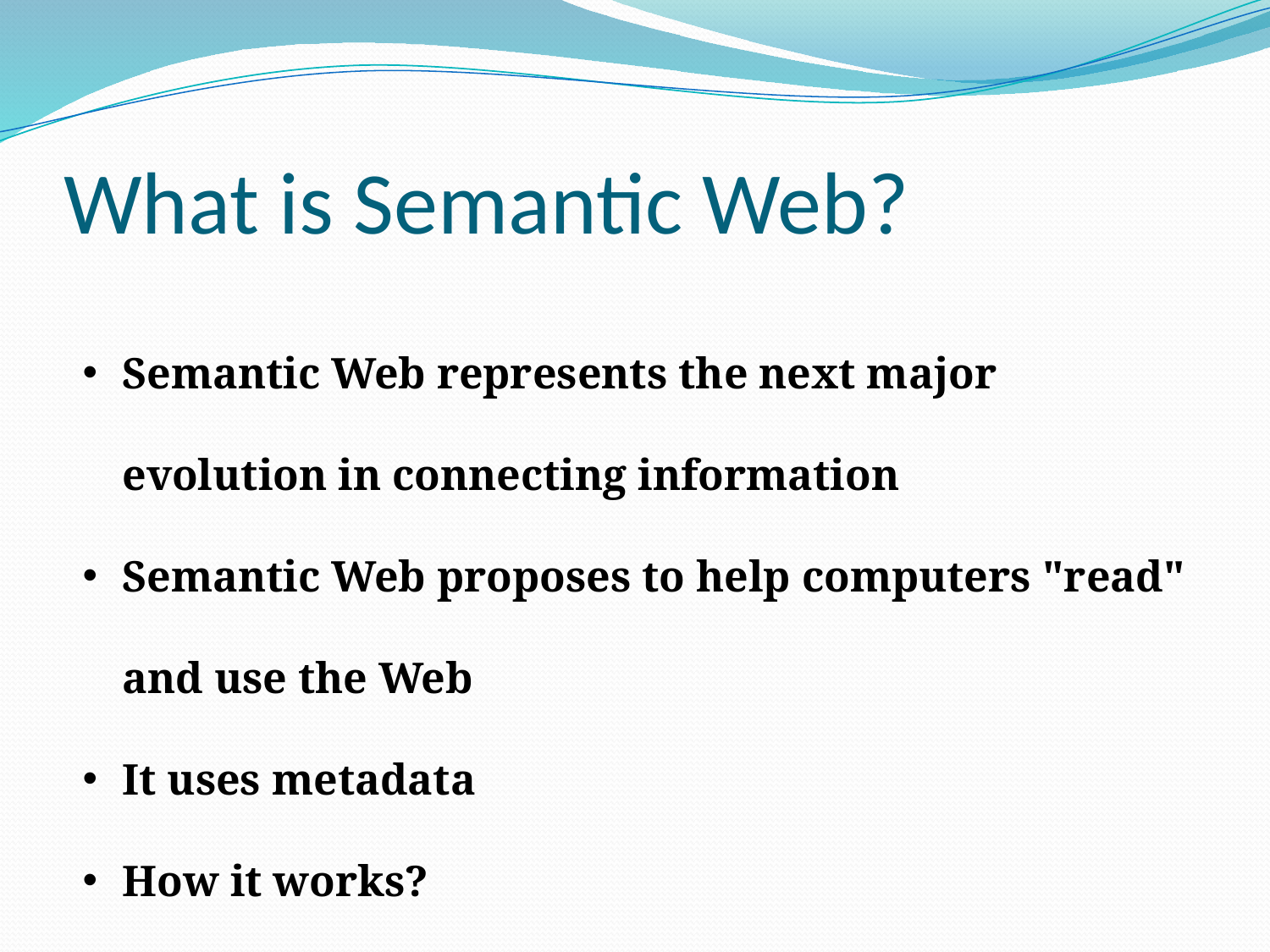

# What is Semantic Web?
Semantic Web represents the next major evolution in connecting information
Semantic Web proposes to help computers "read" and use the Web
It uses metadata
How it works?